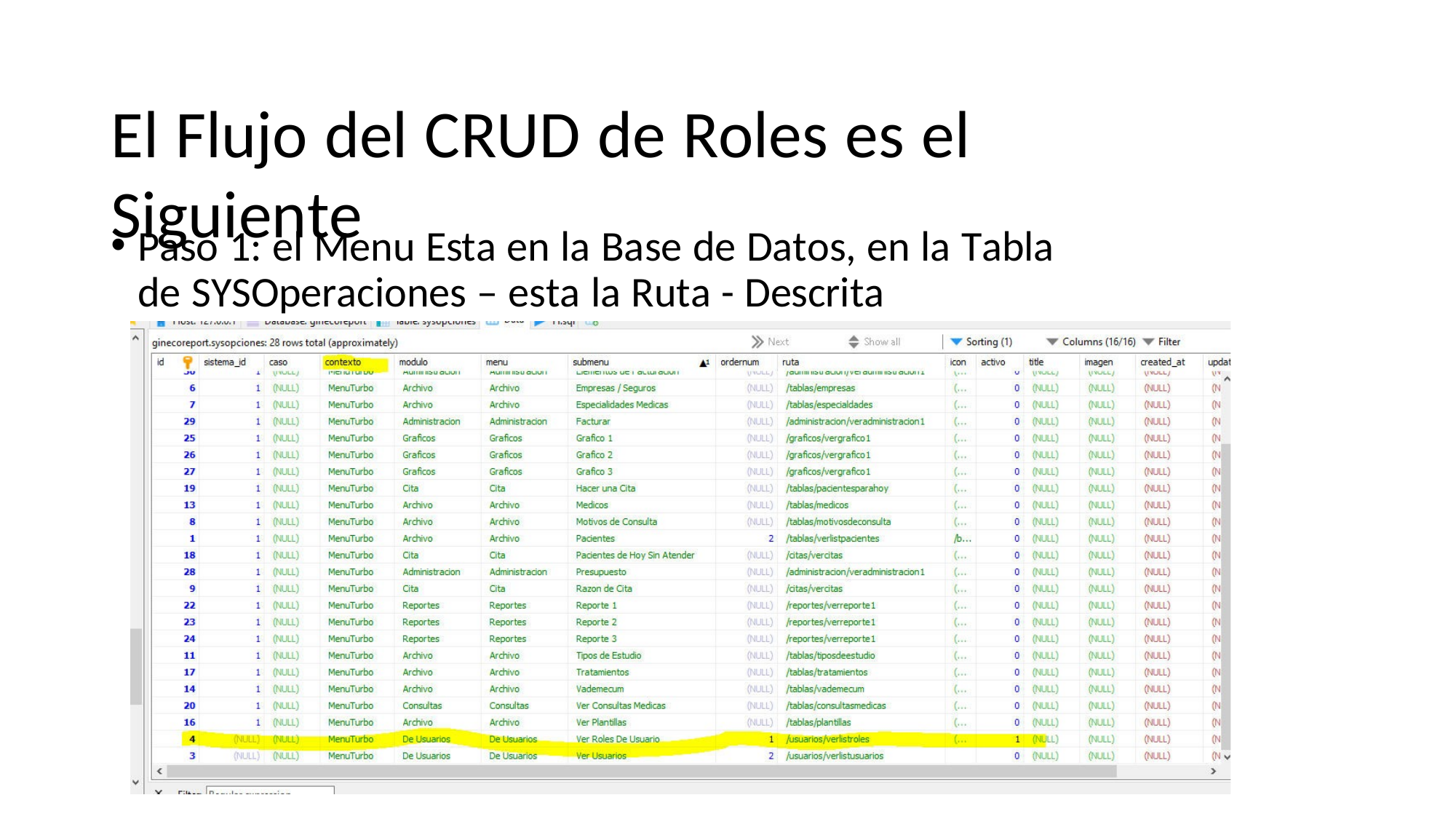

El Flujo del CRUD de Roles es el Siguiente
Paso 1: el Menu Esta en la Base de Datos, en la Tabla de SYSOperaciones – esta la Ruta - Descrita